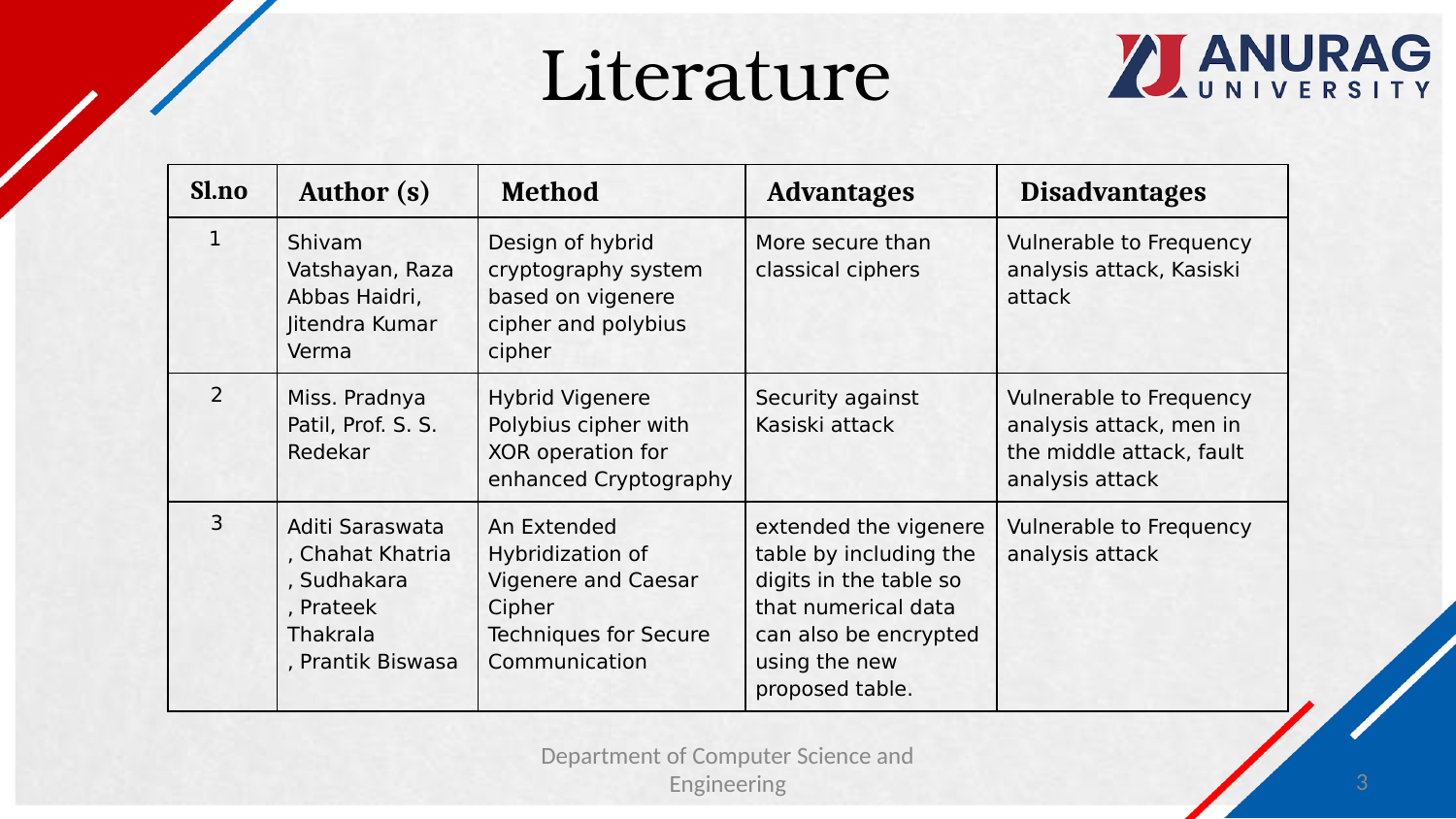

# Literature
| Sl.no | Author (s) | Method | Advantages | Disadvantages |
| --- | --- | --- | --- | --- |
| 1 | Shivam Vatshayan, Raza Abbas Haidri, Jitendra Kumar Verma | Design of hybrid cryptography system based on vigenere cipher and polybius cipher | More secure than classical ciphers | Vulnerable to Frequency analysis attack, Kasiski attack |
| 2 | Miss. Pradnya Patil, Prof. S. S. Redekar | Hybrid Vigenere Polybius cipher with XOR operation for enhanced Cryptography | Security against Kasiski attack | Vulnerable to Frequency analysis attack, men in the middle attack, fault analysis attack |
| 3 | Aditi Saraswata , Chahat Khatria , Sudhakara , Prateek Thakrala , Prantik Biswasa | An Extended Hybridization of Vigenere and Caesar Cipher Techniques for Secure Communication | extended the vigenere table by including the digits in the table so that numerical data can also be encrypted using the new proposed table. | Vulnerable to Frequency analysis attack |

Department of Computer Science and Engineering
3